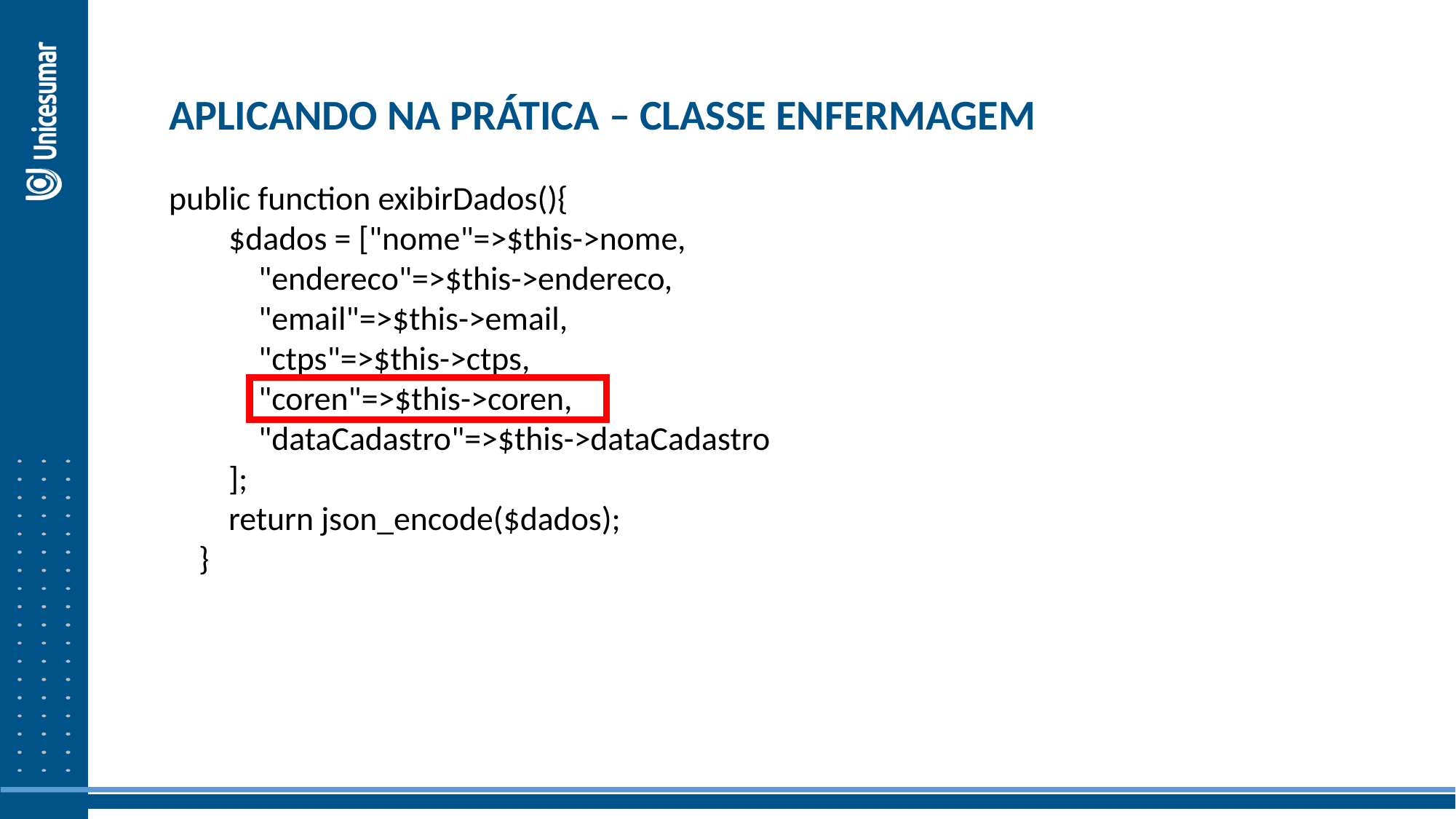

APLICANDO NA PRÁTICA – CLASSE ENFERMAGEM
public function exibirDados(){
        $dados = ["nome"=>$this->nome,
            "endereco"=>$this->endereco,
            "email"=>$this->email,
            "ctps"=>$this->ctps,
            "coren"=>$this->coren,
            "dataCadastro"=>$this->dataCadastro
        ];
        return json_encode($dados);
    }